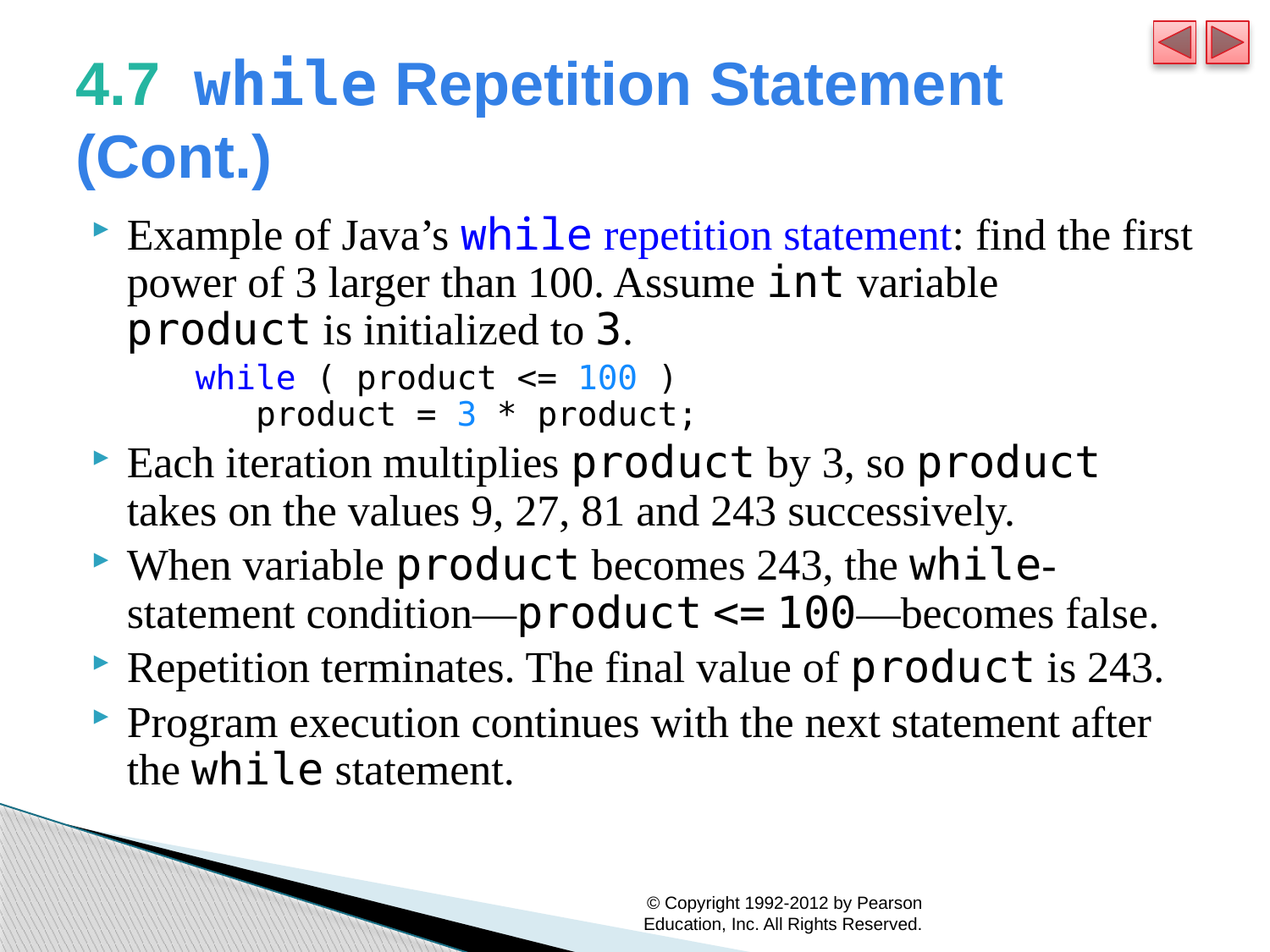

# 4.7  while Repetition Statement (Cont.)
Example of Java’s while repetition statement: find the first power of 3 larger than 100. Assume int variable product is initialized to 3.
	while ( product <= 100 )
   product = 3 * product;
Each iteration multiplies product by 3, so product takes on the values 9, 27, 81 and 243 successively.
When variable product becomes 243, the while-statement condition—product <= 100—becomes false.
Repetition terminates. The final value of product is 243.
Program execution continues with the next statement after the while statement.
© Copyright 1992-2012 by Pearson Education, Inc. All Rights Reserved.